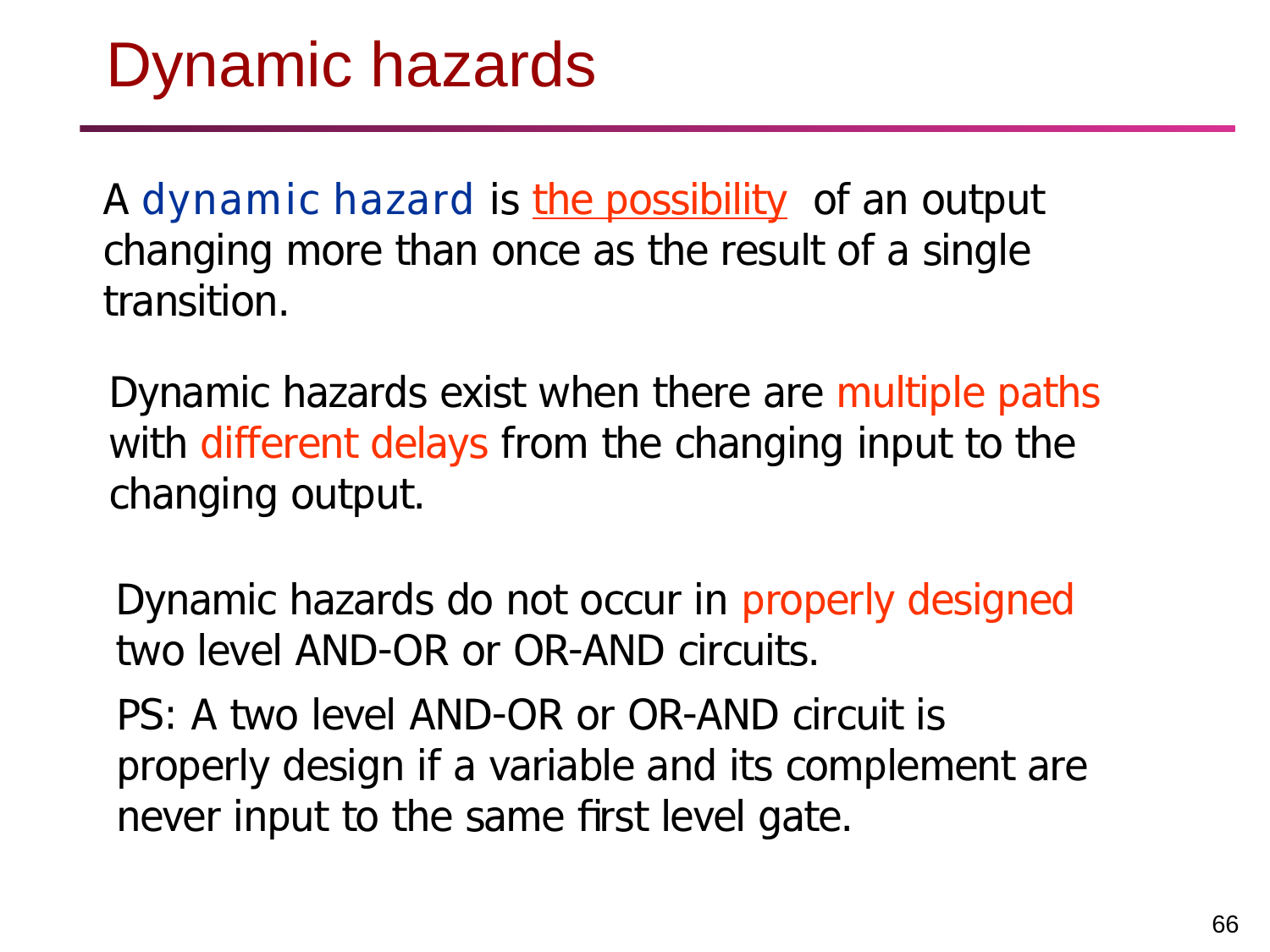

# Dynamic hazards
A dynamic hazard is the possibility  of an output changing more than once as the result of a single
transition.
Dynamic hazards exist when there are multiple paths with different delays from the changing input to the changing output.
Dynamic hazards do not occur in properly designed
two level AND-OR or OR-AND circuits.
PS: A two level AND-OR or OR-AND circuit is
properly design if a variable and its complement are
never input to the same first level gate.
66